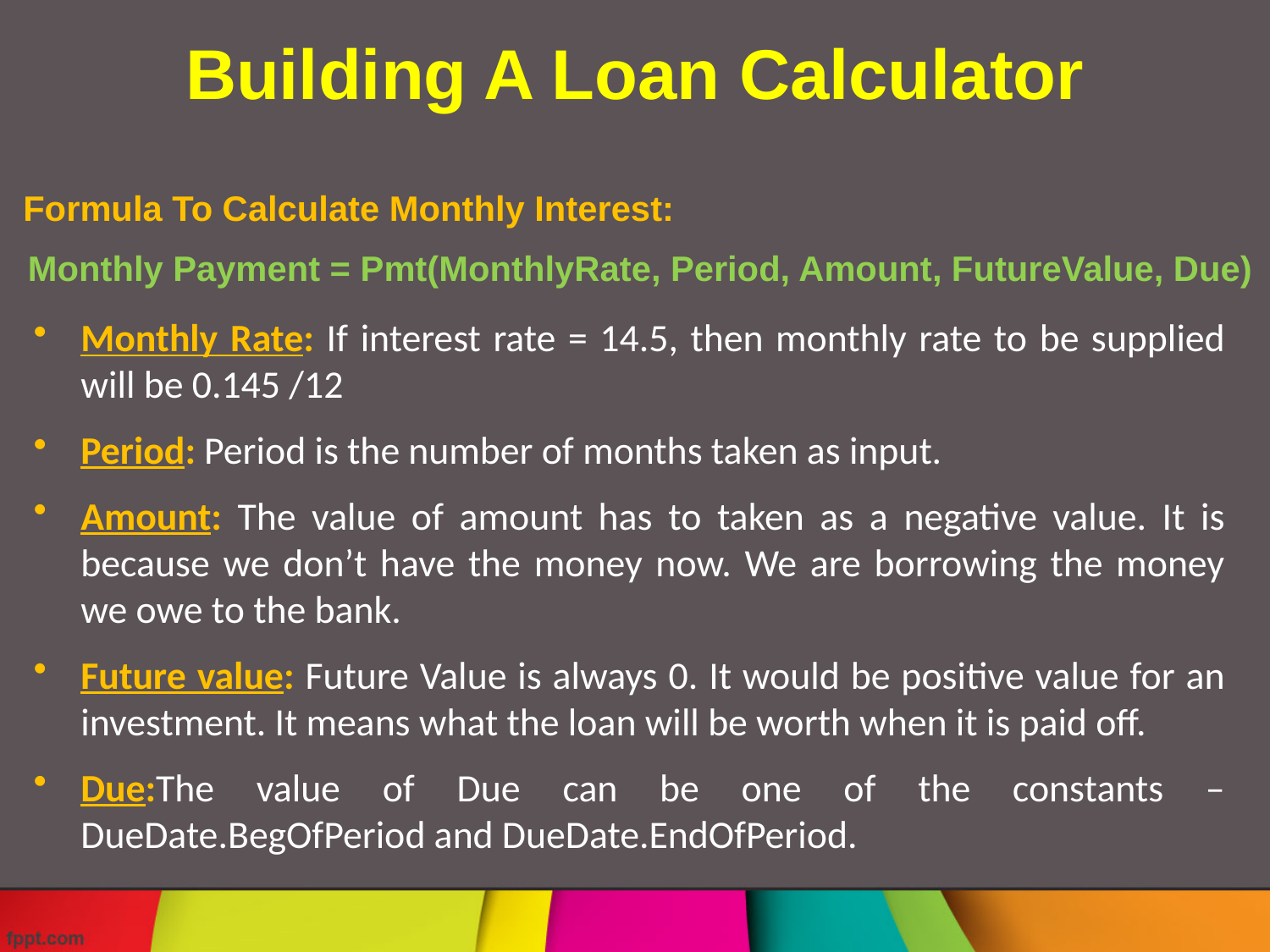

Building A Loan Calculator
Formula To Calculate Monthly Interest:
Monthly Payment = Pmt(MonthlyRate, Period, Amount, FutureValue, Due)
Monthly Rate: If interest rate = 14.5, then monthly rate to be supplied will be 0.145 /12
Period: Period is the number of months taken as input.
Amount: The value of amount has to taken as a negative value. It is because we don’t have the money now. We are borrowing the money we owe to the bank.
Future value: Future Value is always 0. It would be positive value for an investment. It means what the loan will be worth when it is paid off.
Due:The value of Due can be one of the constants – DueDate.BegOfPeriod and DueDate.EndOfPeriod.